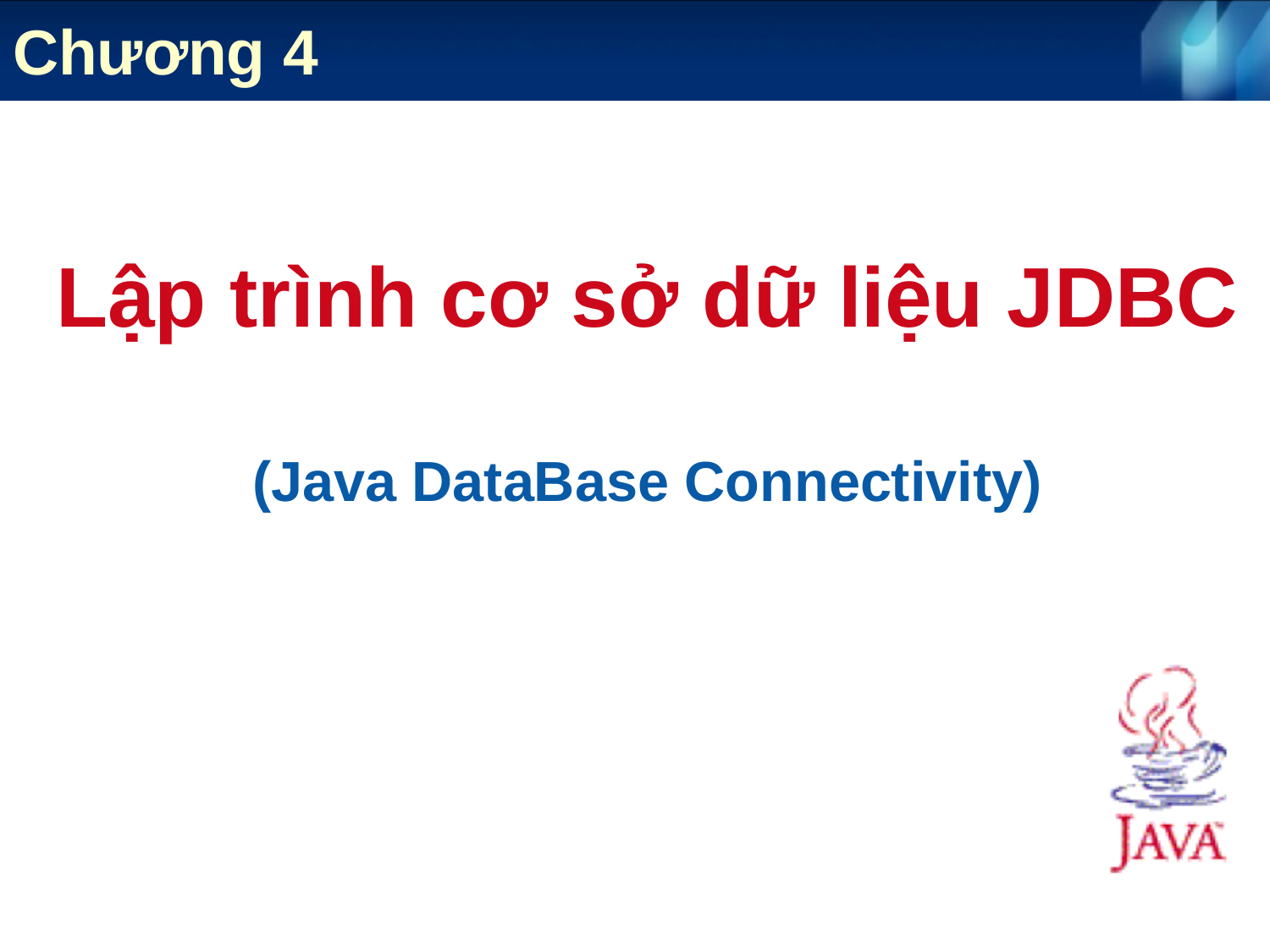

# Chương 4
Lập trình cơ sở dữ liệu JDBC

(Java DataBase Connectivity)

1